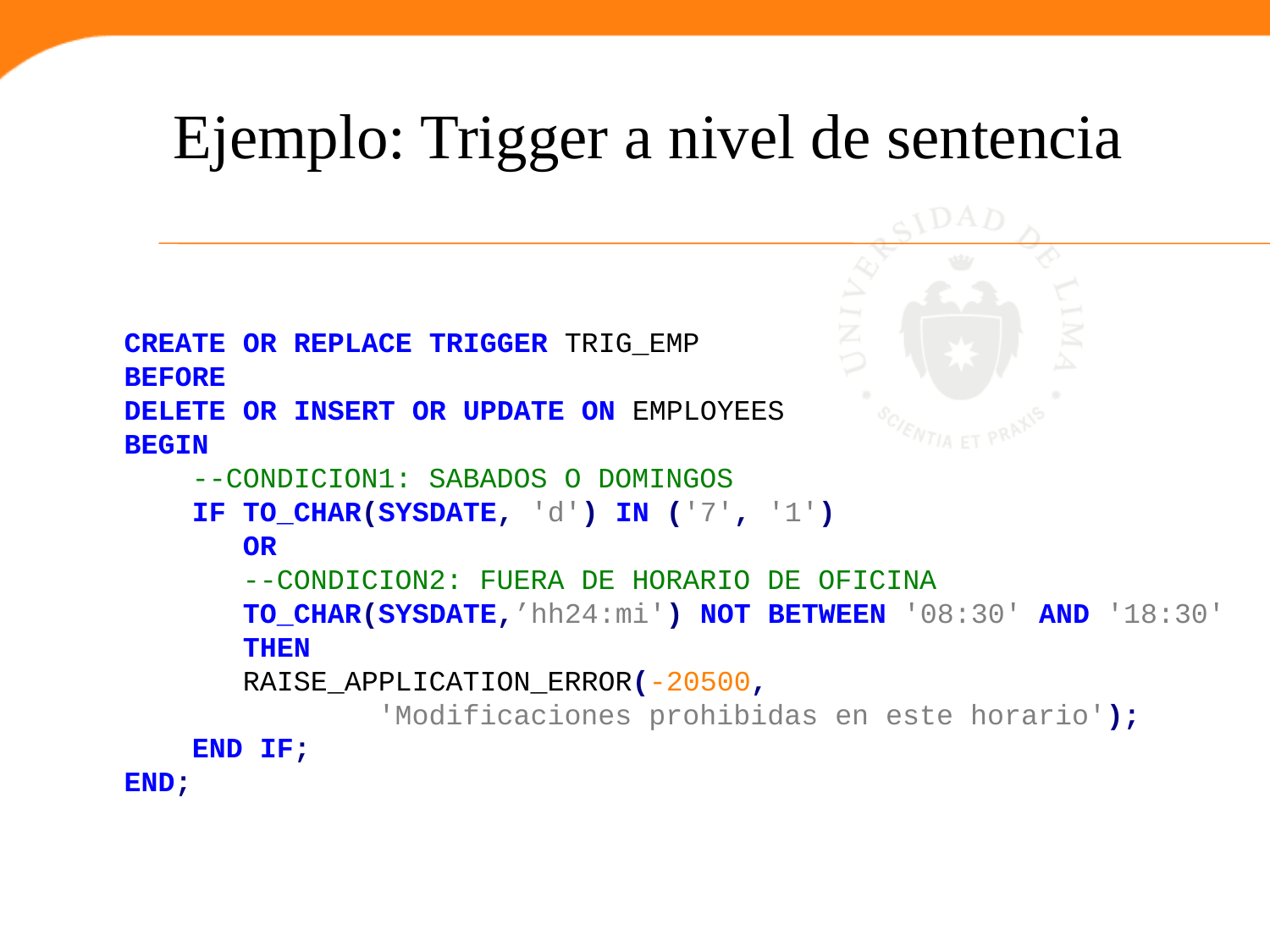

# Ejemplo: Trigger a nivel de sentencia
CREATE OR REPLACE TRIGGER TRIG_EMP
BEFORE
DELETE OR INSERT OR UPDATE ON EMPLOYEES
BEGIN
    --CONDICION1: SABADOS O DOMINGOS
    IF TO_CHAR(SYSDATE, 'd') IN ('7', '1')
       OR
       --CONDICION2: FUERA DE HORARIO DE OFICINA
       TO_CHAR(SYSDATE,’hh24:mi') NOT BETWEEN '08:30' AND '18:30'
       THEN
       RAISE_APPLICATION_ERROR(-20500,
		'Modificaciones prohibidas en este horario');
    END IF;
END;